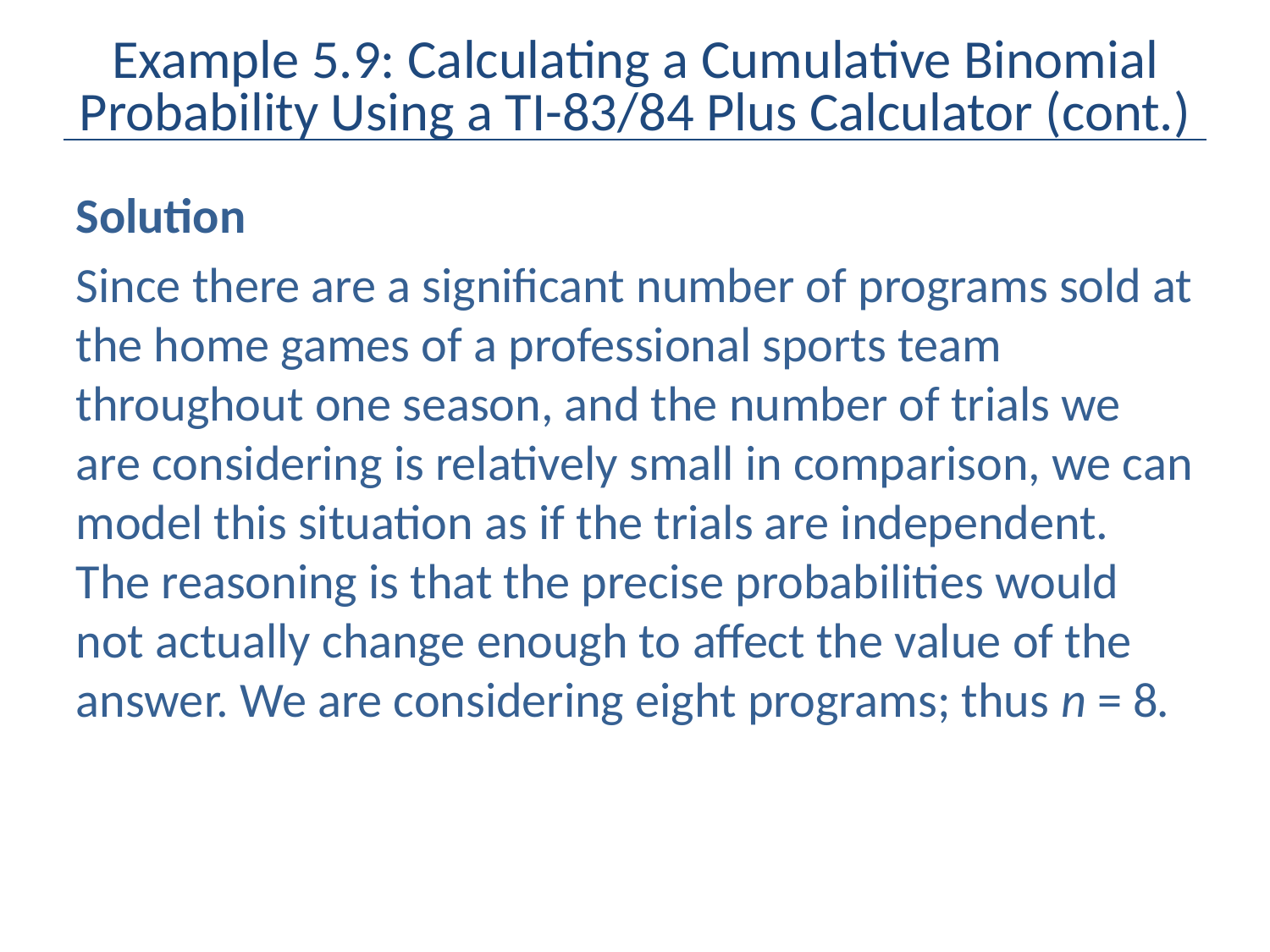

# Example 5.9: Calculating a Cumulative Binomial Probability Using a TI-83/84 Plus Calculator (cont.)
Solution
Since there are a significant number of programs sold at the home games of a professional sports team throughout one season, and the number of trials we are considering is relatively small in comparison, we can model this situation as if the trials are independent. The reasoning is that the precise probabilities would not actually change enough to affect the value of the answer. We are considering eight programs; thus n = 8.